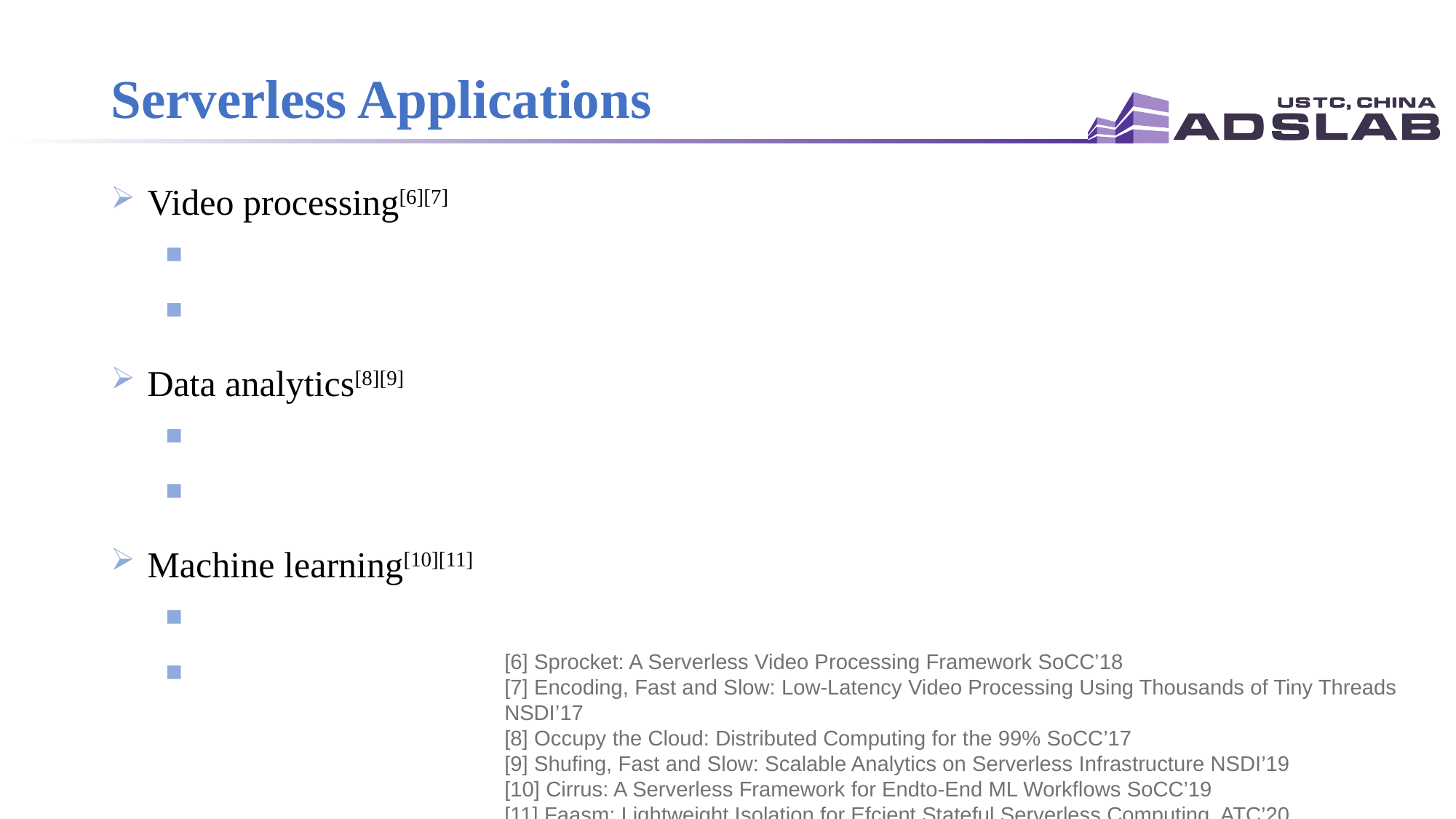

# Serverless Applications
 Video processing[6][7]

 Data analytics[8][9]

 Machine learning[10][11]

[6] Sprocket: A Serverless Video Processing Framework SoCC’18
[7] Encoding, Fast and Slow: Low-Latency Video Processing Using Thousands of Tiny Threads NSDI’17
[8] Occupy the Cloud: Distributed Computing for the 99% SoCC’17
[9] Shufing, Fast and Slow: Scalable Analytics on Serverless Infrastructure NSDI’19
[10] Cirrus: A Serverless Framework for Endto-End ML Workﬂows SoCC’19
[11] Faasm: Lightweight Isolation for Efcient Stateful Serverless Computing  ATC’20